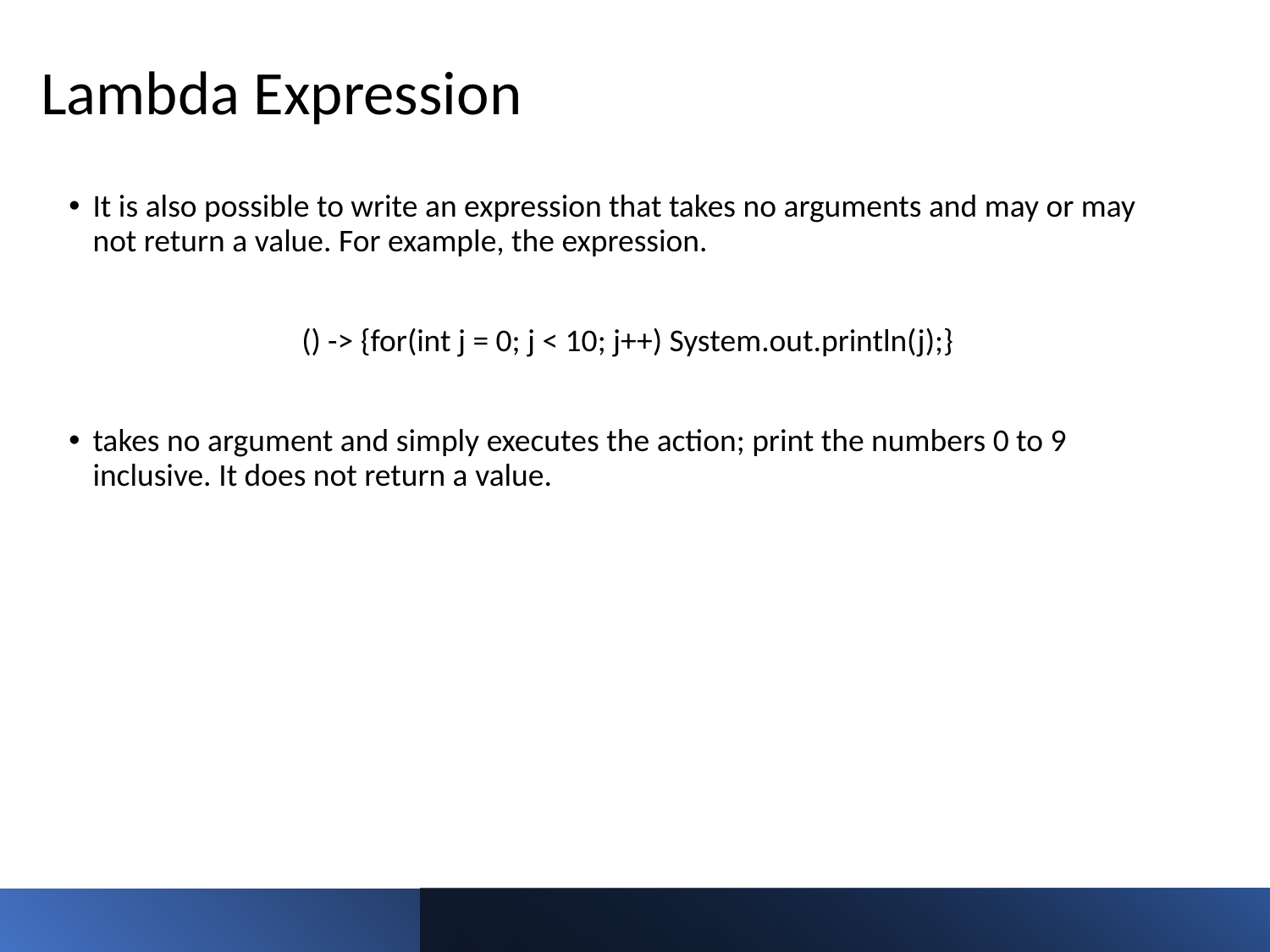

Lambda Expression
It is also possible to write an expression that takes no arguments and may or may not return a value. For example, the expression.

() -> {for(int j = 0; j < 10; j++) System.out.println(j);}

takes no argument and simply executes the action; print the numbers 0 to 9 inclusive. It does not return a value.